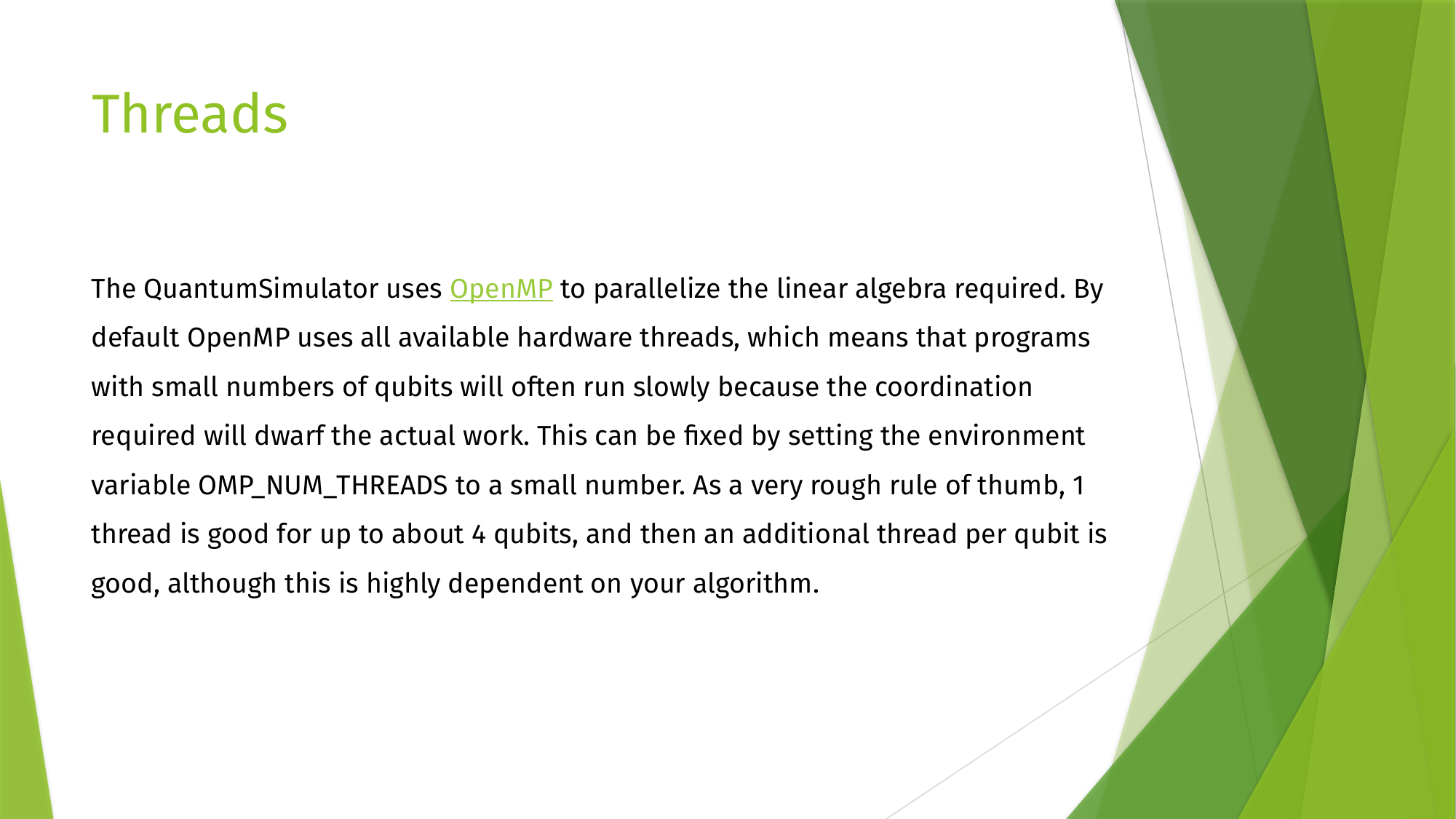

# Threads
The QuantumSimulator uses OpenMP to parallelize the linear algebra required. By default OpenMP uses all available hardware threads, which means that programs with small numbers of qubits will often run slowly because the coordination required will dwarf the actual work. This can be fixed by setting the environment variable OMP_NUM_THREADS to a small number. As a very rough rule of thumb, 1 thread is good for up to about 4 qubits, and then an additional thread per qubit is good, although this is highly dependent on your algorithm.